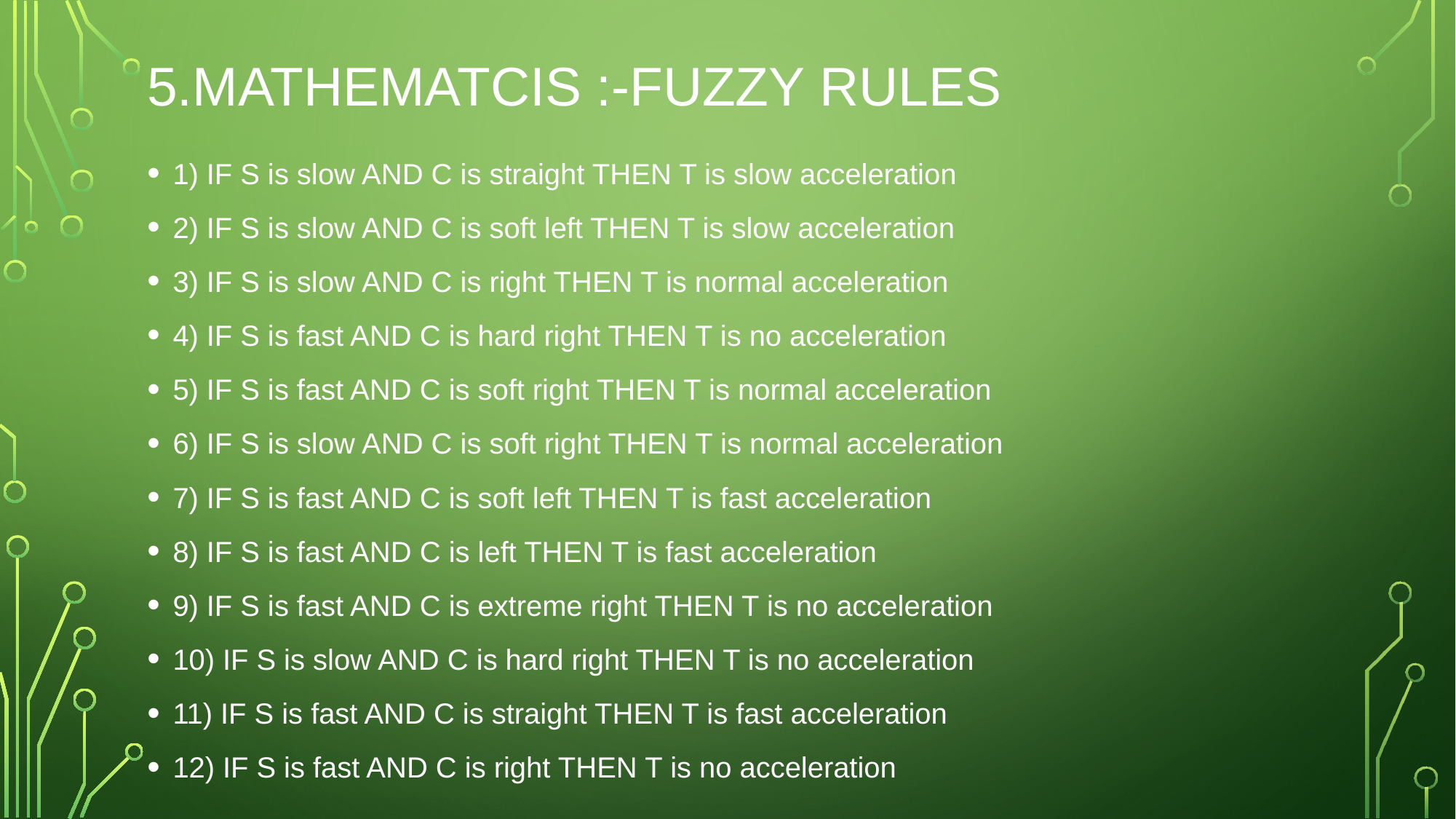

# 5.Mathematcis :-Fuzzy rules
1) IF S is slow AND C is straight THEN T is slow acceleration
2) IF S is slow AND C is soft left THEN T is slow acceleration
3) IF S is slow AND C is right THEN T is normal acceleration
4) IF S is fast AND C is hard right THEN T is no acceleration
5) IF S is fast AND C is soft right THEN T is normal acceleration
6) IF S is slow AND C is soft right THEN T is normal acceleration
7) IF S is fast AND C is soft left THEN T is fast acceleration
8) IF S is fast AND C is left THEN T is fast acceleration
9) IF S is fast AND C is extreme right THEN T is no acceleration
10) IF S is slow AND C is hard right THEN T is no acceleration
11) IF S is fast AND C is straight THEN T is fast acceleration
12) IF S is fast AND C is right THEN T is no acceleration